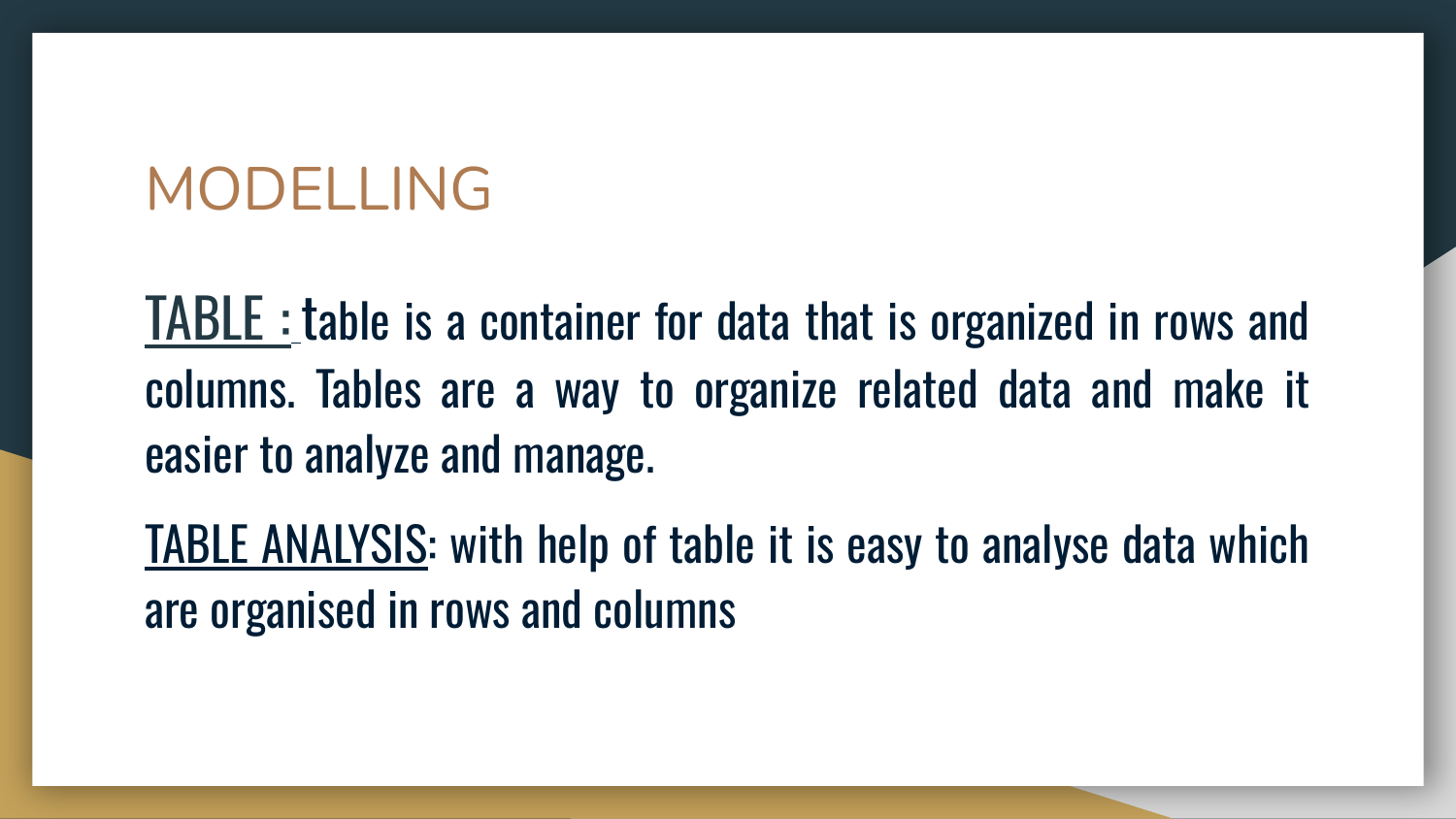

# MODELLING
TABLE : table is a container for data that is organized in rows and columns. Tables are a way to organize related data and make it easier to analyze and manage.
TABLE ANALYSIS: with help of table it is easy to analyse data which are organised in rows and columns